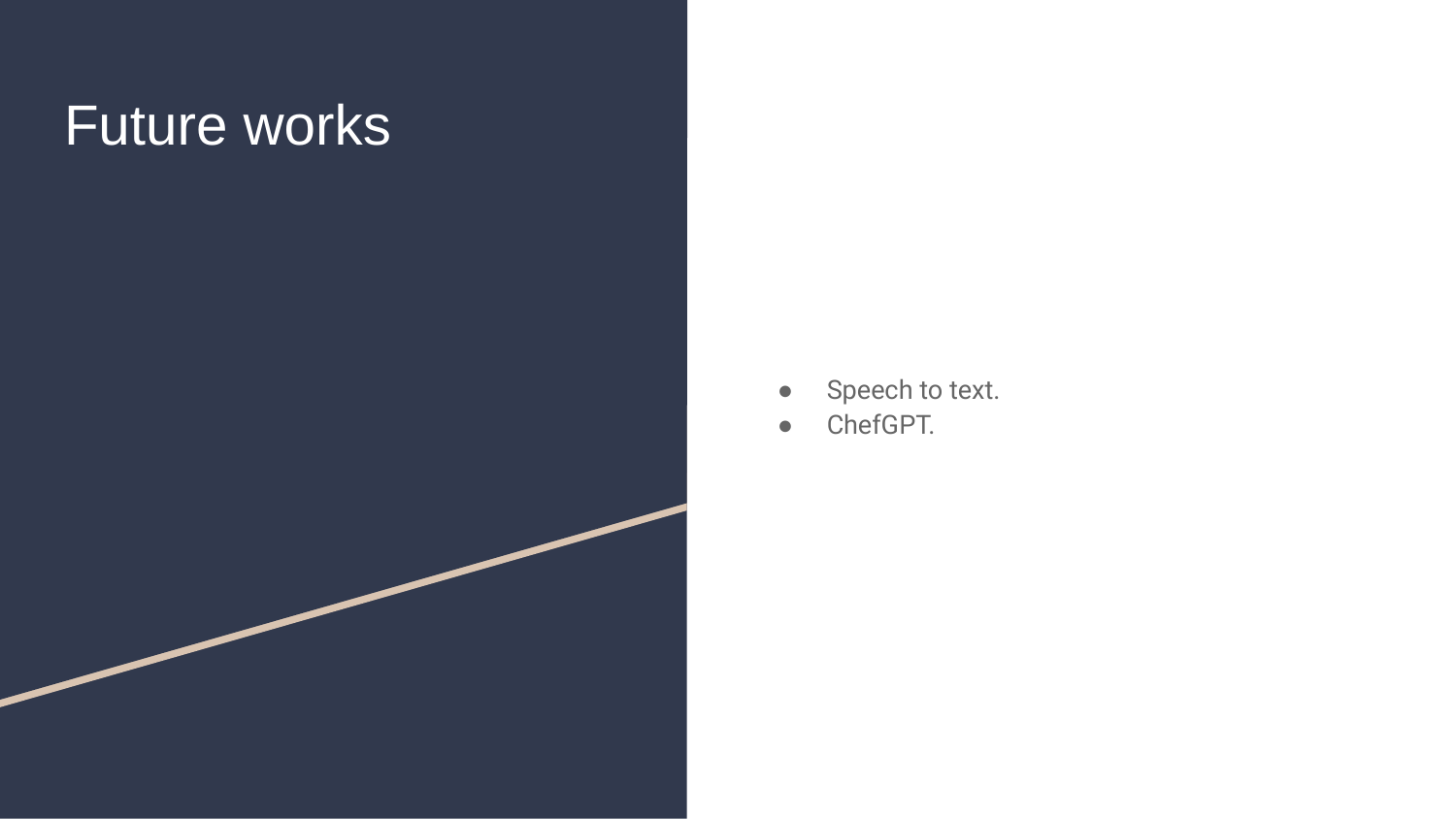

# Future works
Speech to text.
ChefGPT.